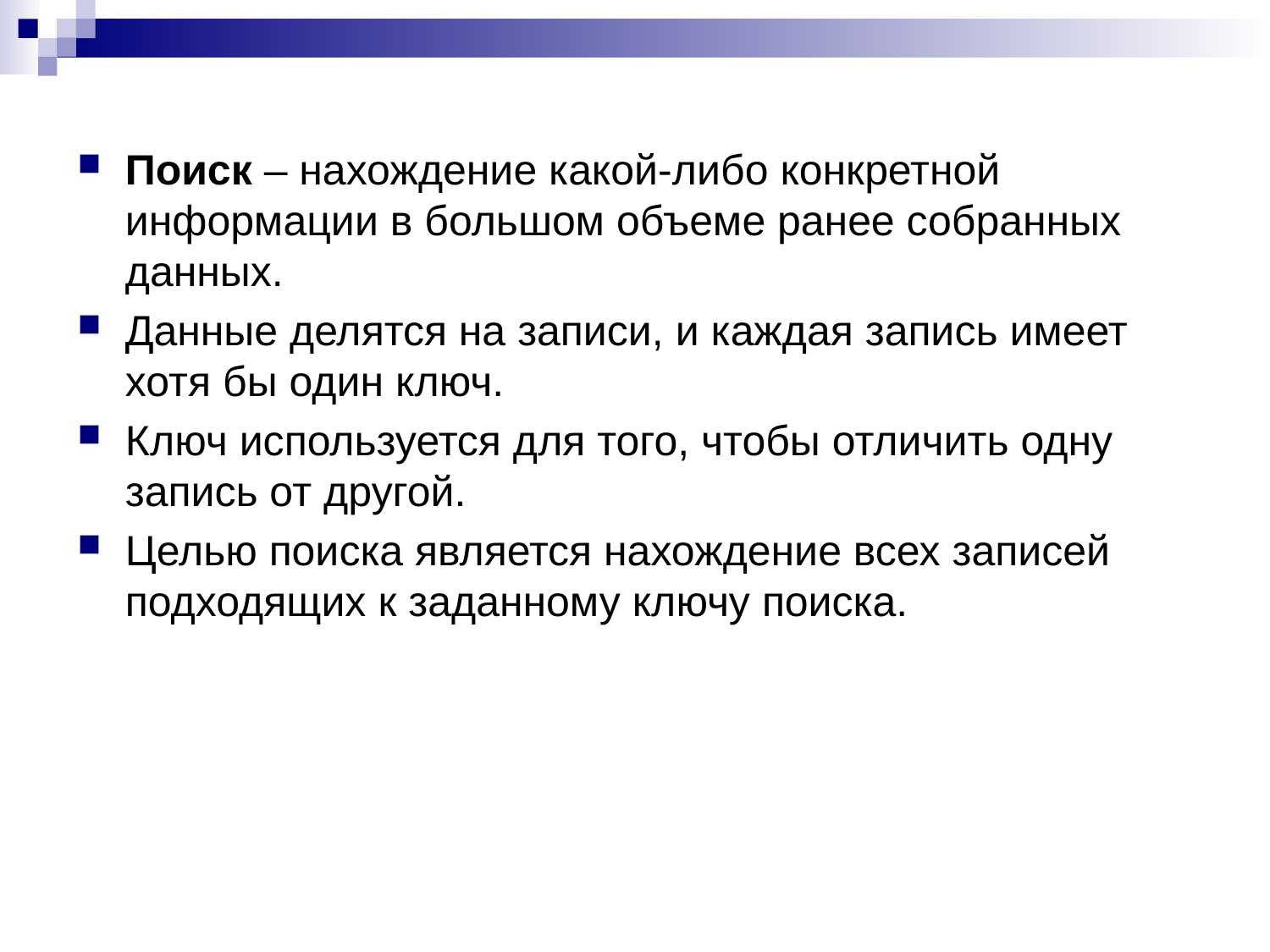

Поиск – нахождение какой-либо конкретной информации в большом объеме ранее собранных данных.
Данные делятся на записи, и каждая запись имеет хотя бы один ключ.
Ключ используется для того, чтобы отличить одну запись от другой.
Целью поиска является нахождение всех записей подходящих к заданному ключу поиска.